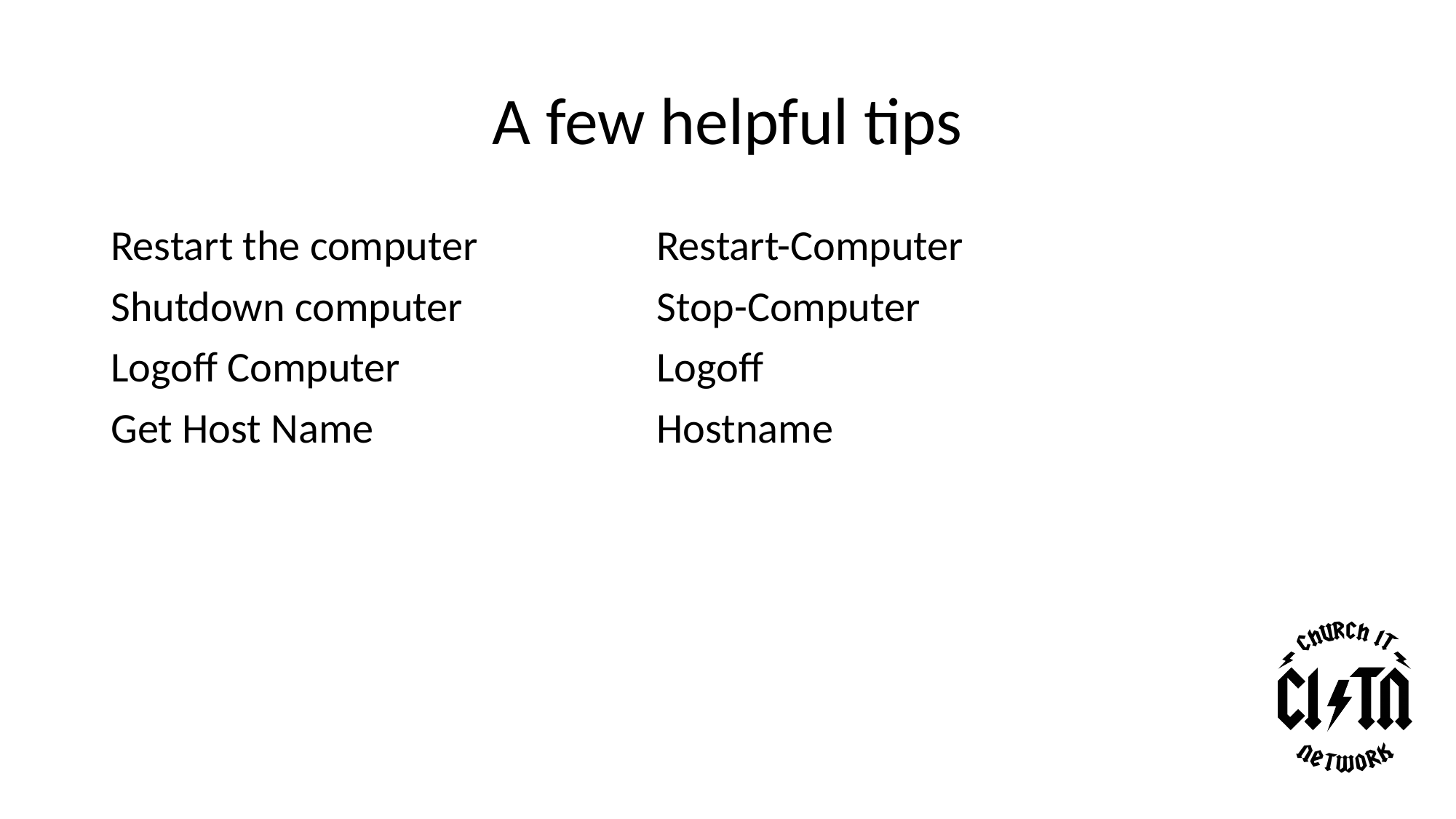

# A few helpful tips
Restart the computer		Restart-Computer
Shutdown computer		Stop-Computer
Logoff Computer			Logoff
Get Host Name			Hostname